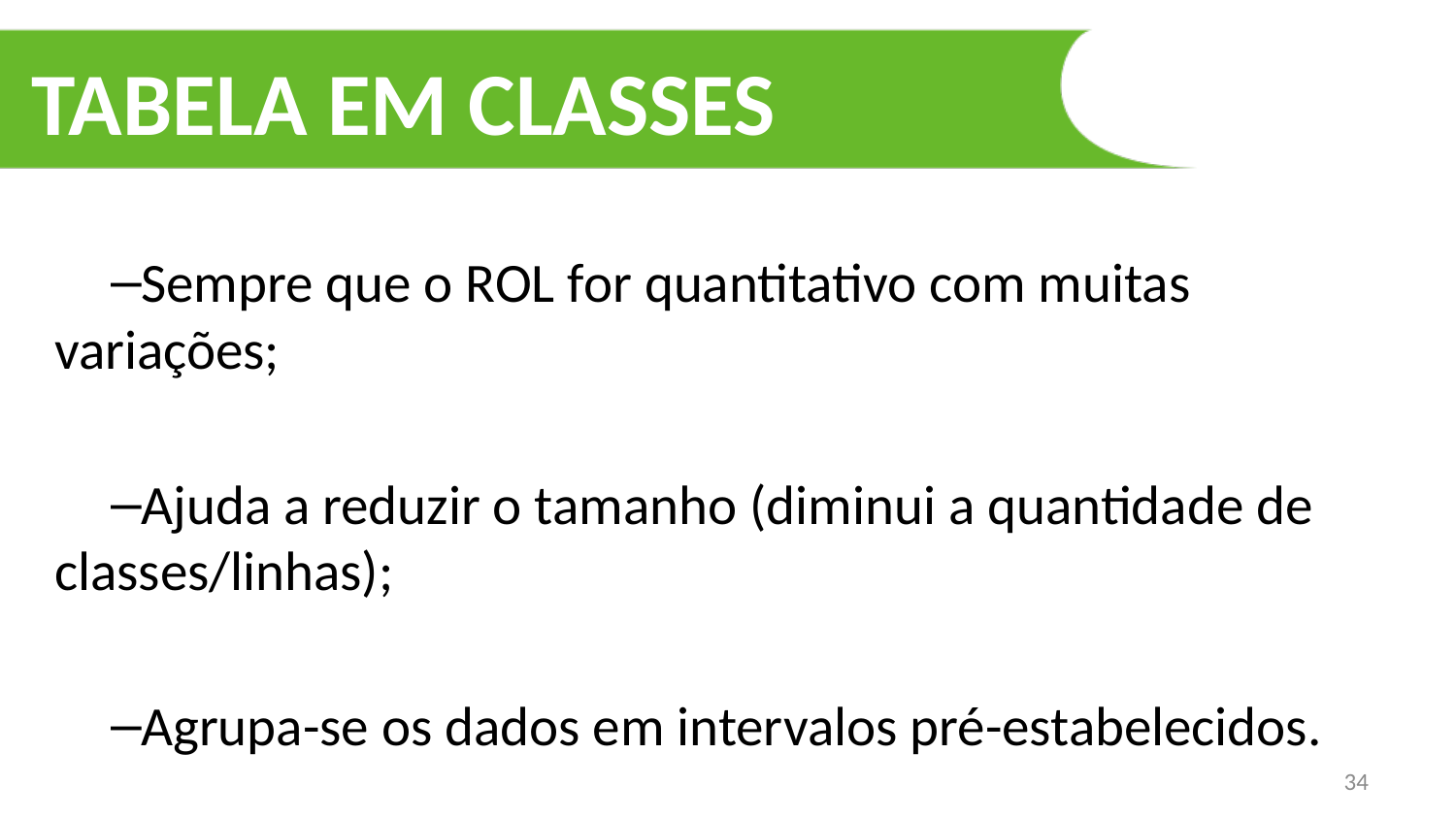

# TABELA EM CLASSES

Sempre que o ROL for quantitativo com muitas variações;

Ajuda a reduzir o tamanho (diminui a quantidade de classes/linhas);

Agrupa-se os dados em intervalos pré-estabelecidos.
34